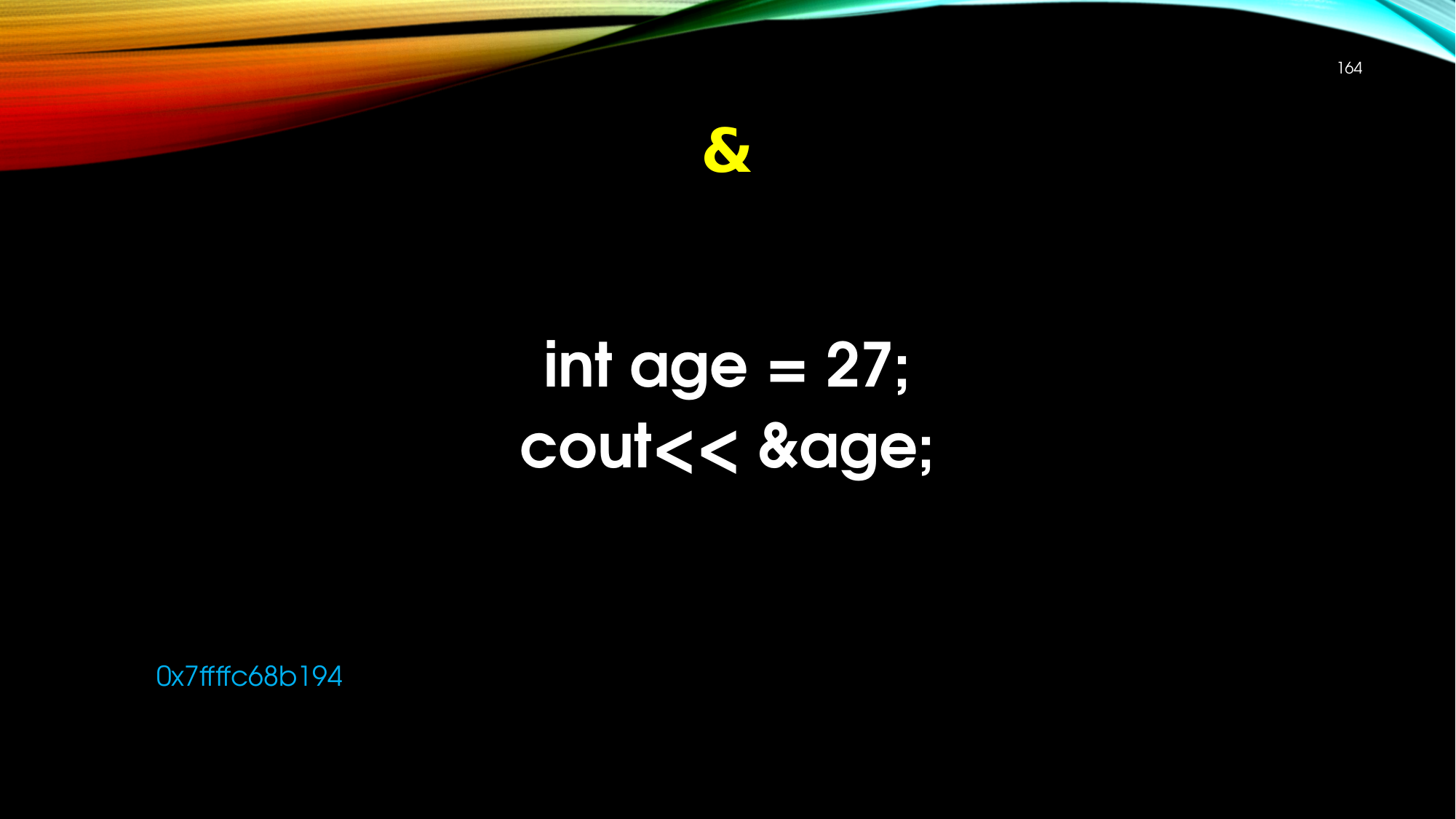

164
# &
int age = 27;
cout<< &age;

0x7ffffc68b194